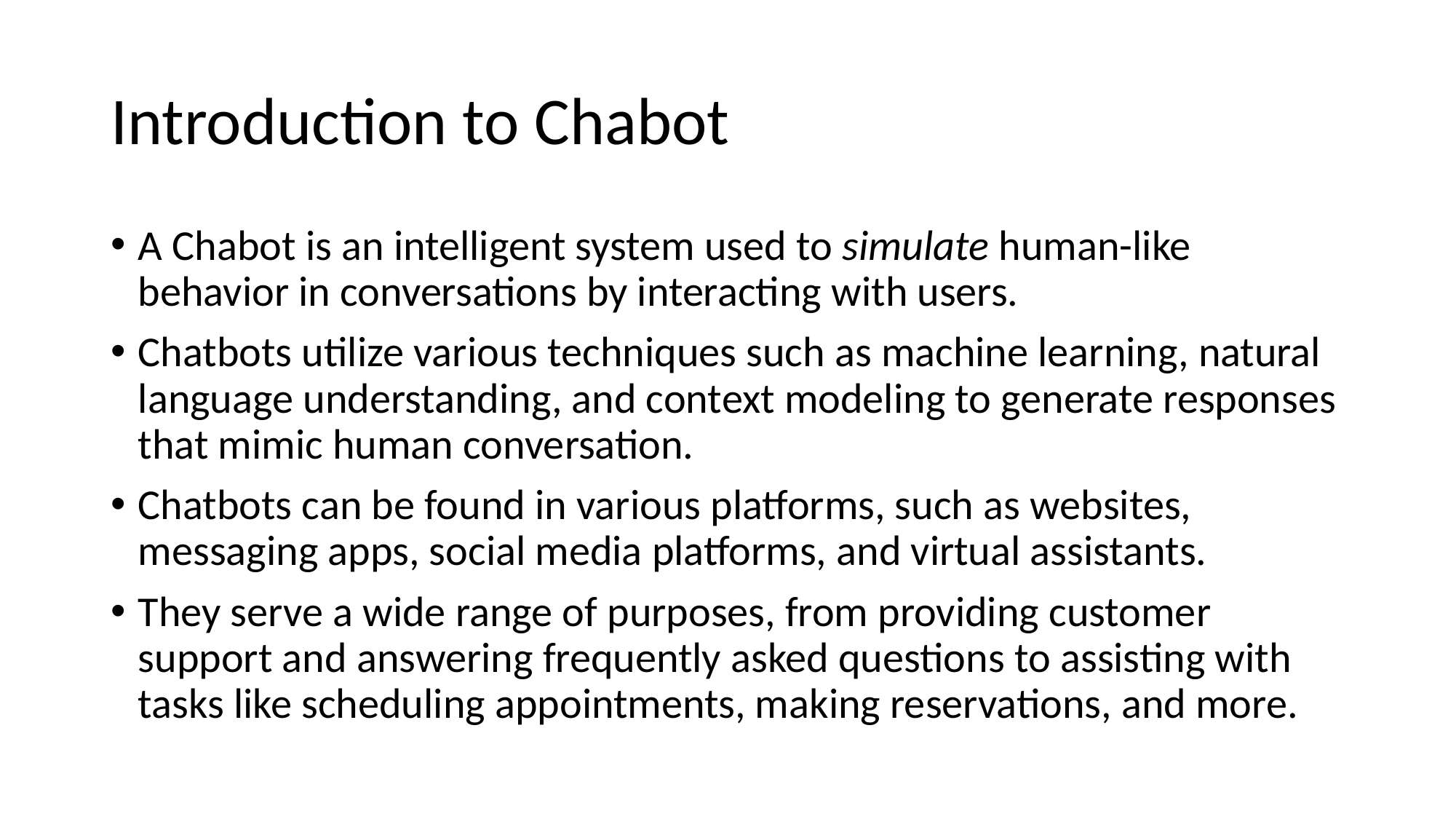

# Introduction to Chabot
A Chabot is an intelligent system used to simulate human-like behavior in conversations by interacting with users.
Chatbots utilize various techniques such as machine learning, natural language understanding, and context modeling to generate responses that mimic human conversation.
Chatbots can be found in various platforms, such as websites, messaging apps, social media platforms, and virtual assistants.
They serve a wide range of purposes, from providing customer support and answering frequently asked questions to assisting with tasks like scheduling appointments, making reservations, and more.